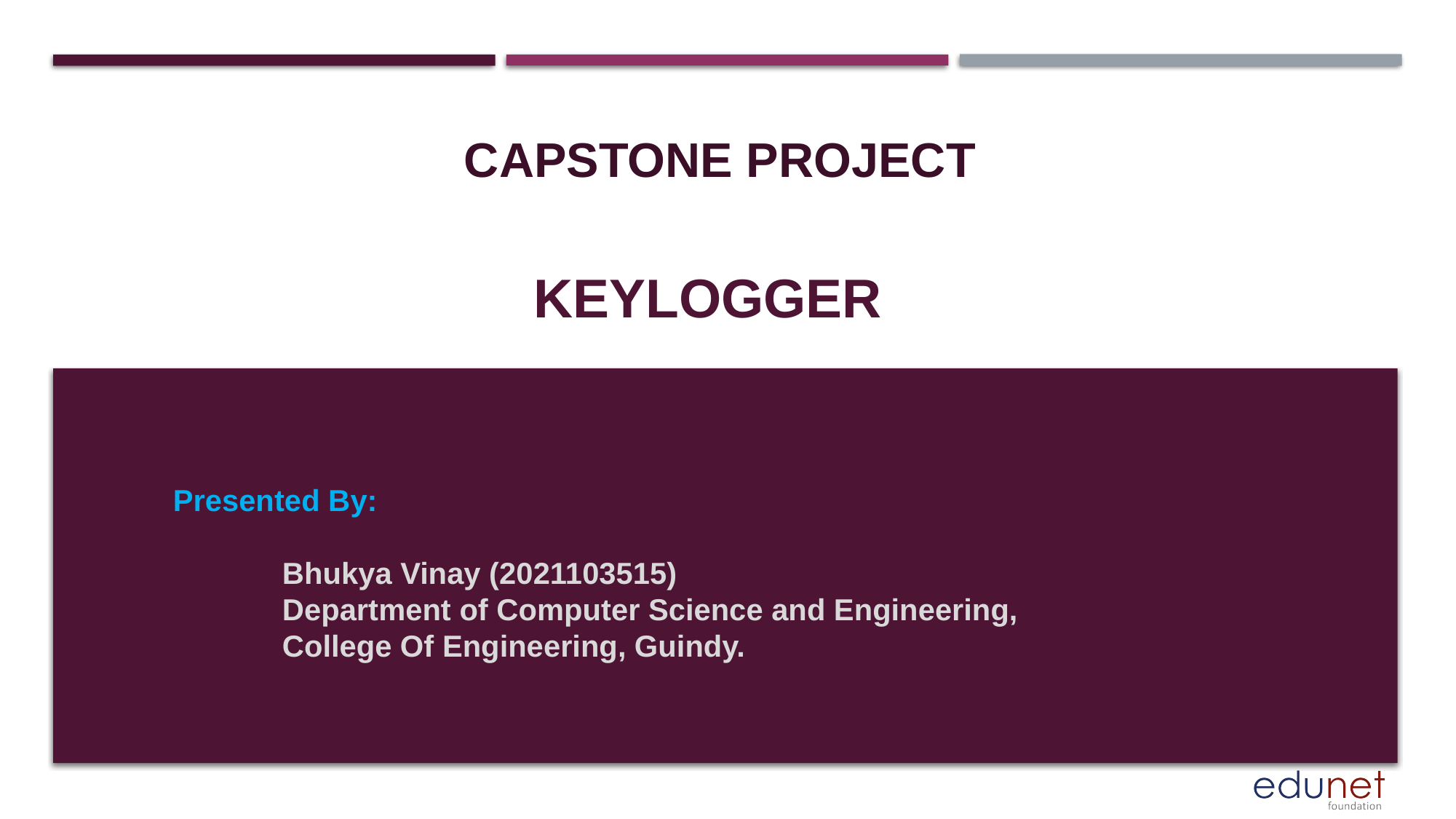

CAPSTONE PROJECT
# KEYLOGGER
Presented By:

	Bhukya Vinay (2021103515)
	Department of Computer Science and Engineering,
	College Of Engineering, Guindy.